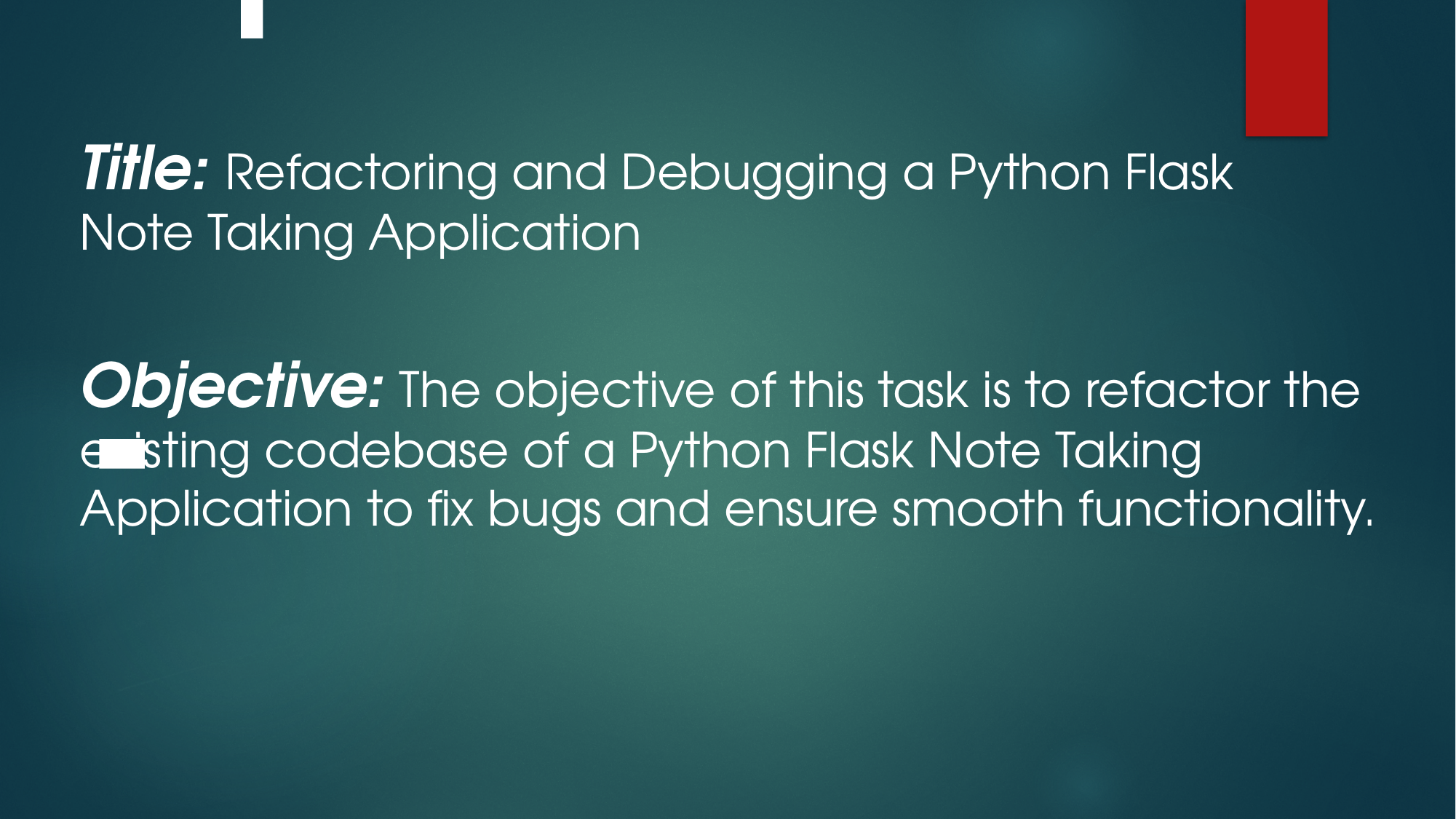

Title: Refactoring and Debugging a Python Flask Note Taking Application
Objective: The objective of this task is to refactor the existing codebase of a Python Flask Note Taking Application to fix bugs and ensure smooth functionality.